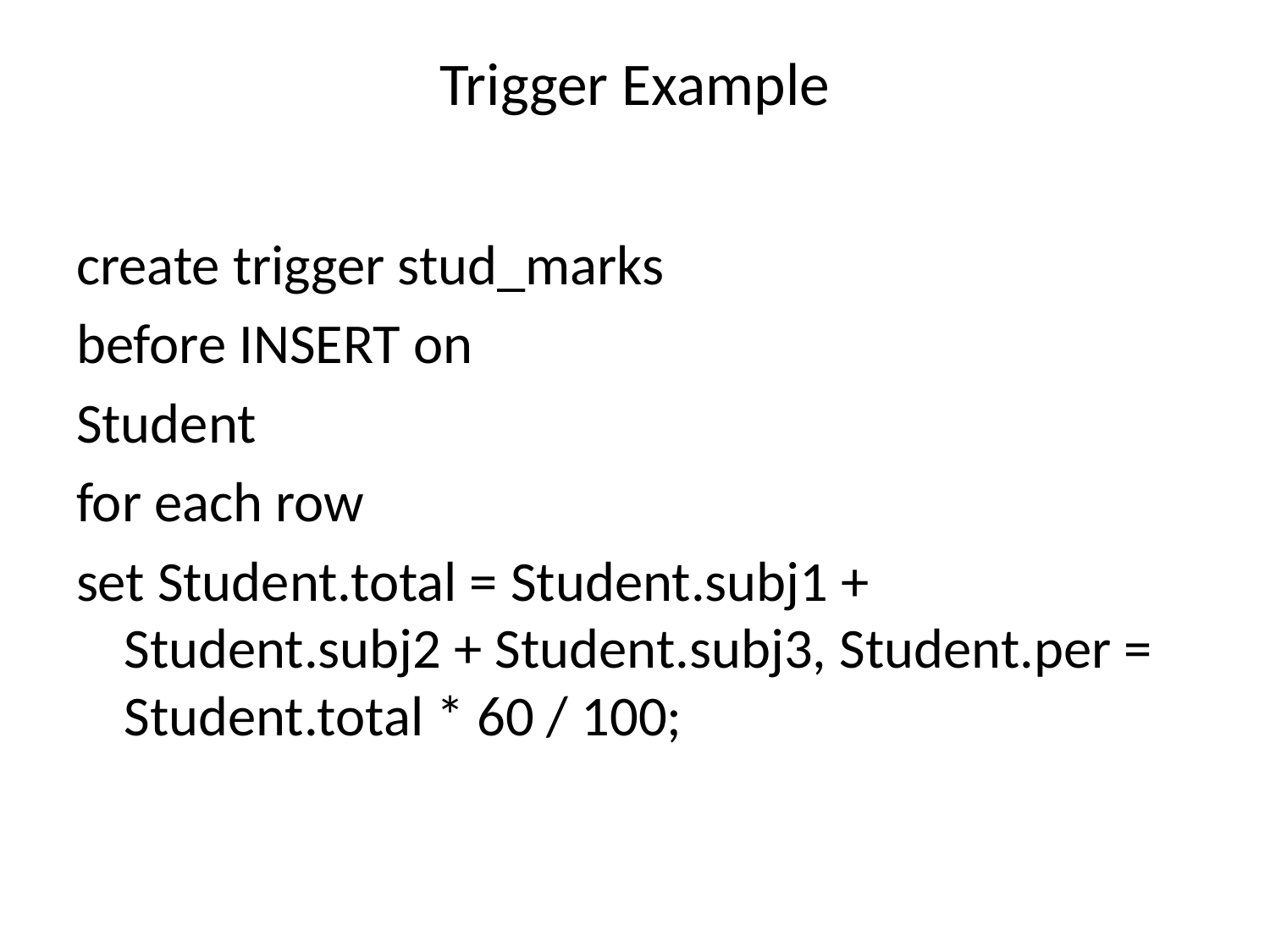

# Trigger Example
create trigger stud_marks
before INSERT on
Student
for each row
set Student.total = Student.subj1 + Student.subj2 + Student.subj3, Student.per = Student.total * 60 / 100;